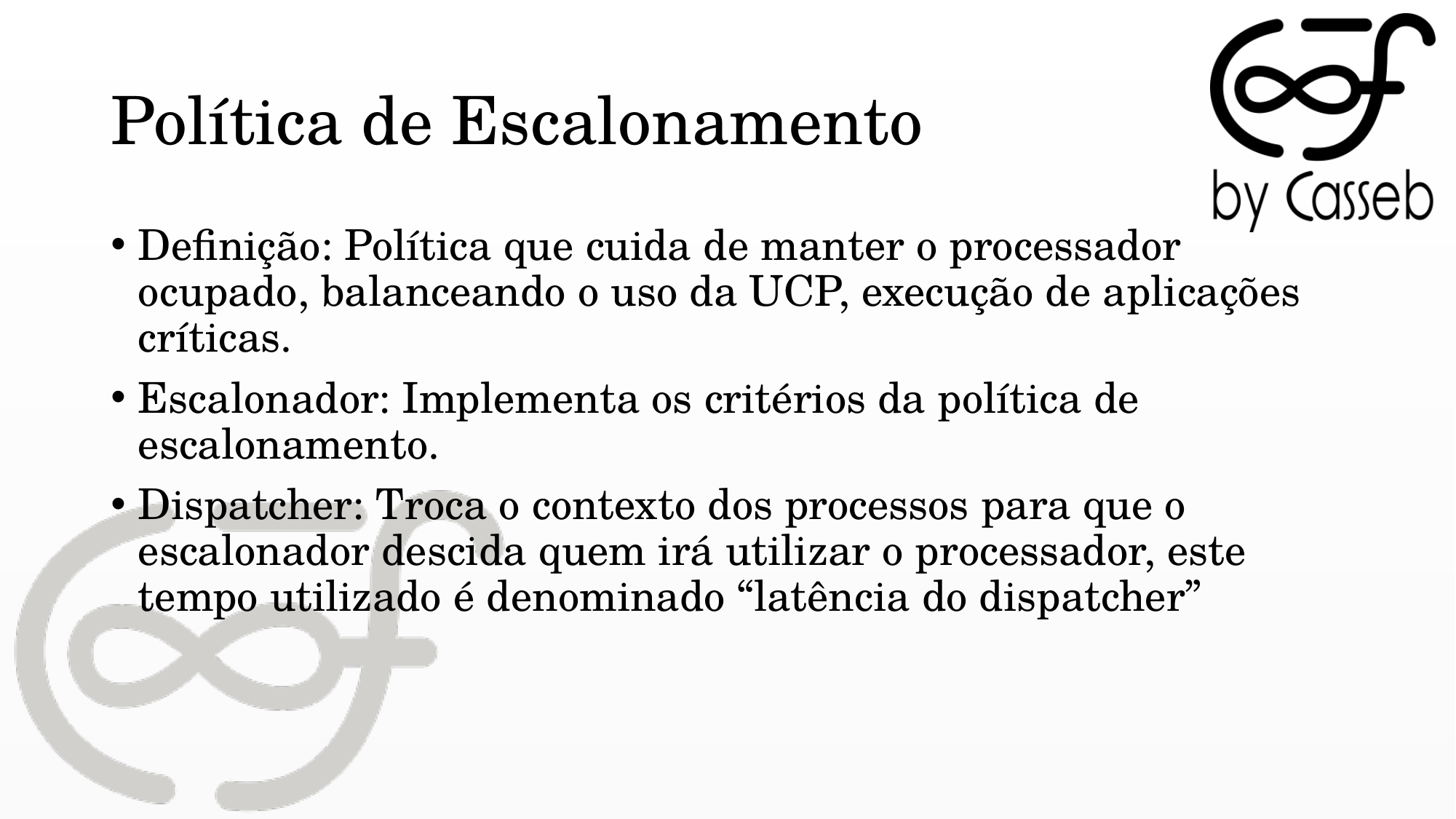

# Política de Escalonamento
Definição: Política que cuida de manter o processador ocupado, balanceando o uso da UCP, execução de aplicações críticas.
Escalonador: Implementa os critérios da política de escalonamento.
Dispatcher: Troca o contexto dos processos para que o escalonador descida quem irá utilizar o processador, este tempo utilizado é denominado “latência do dispatcher”